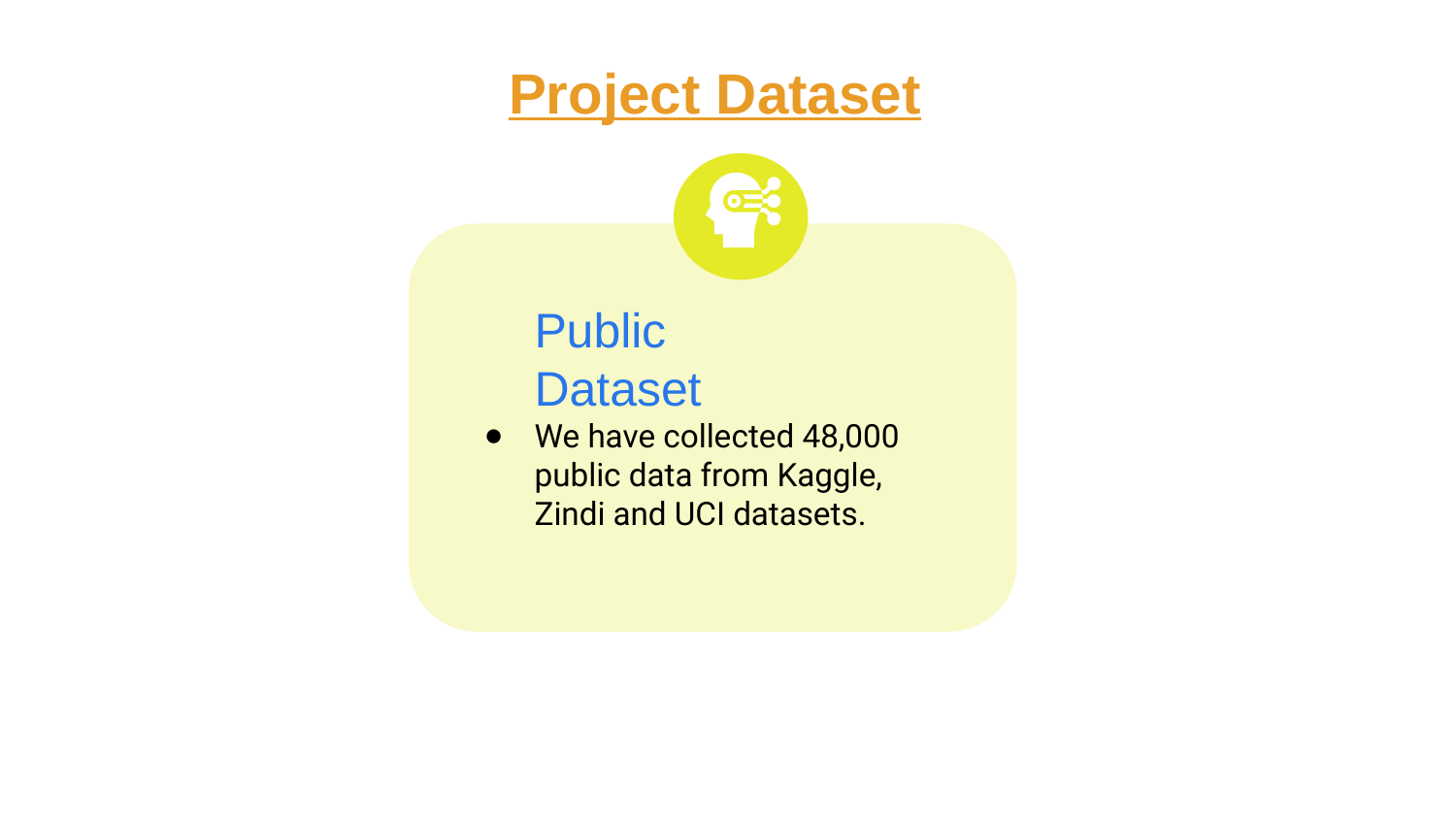

# Project Dataset

Public Dataset
We have collected 48,000 public data from Kaggle, Zindi and UCI datasets.